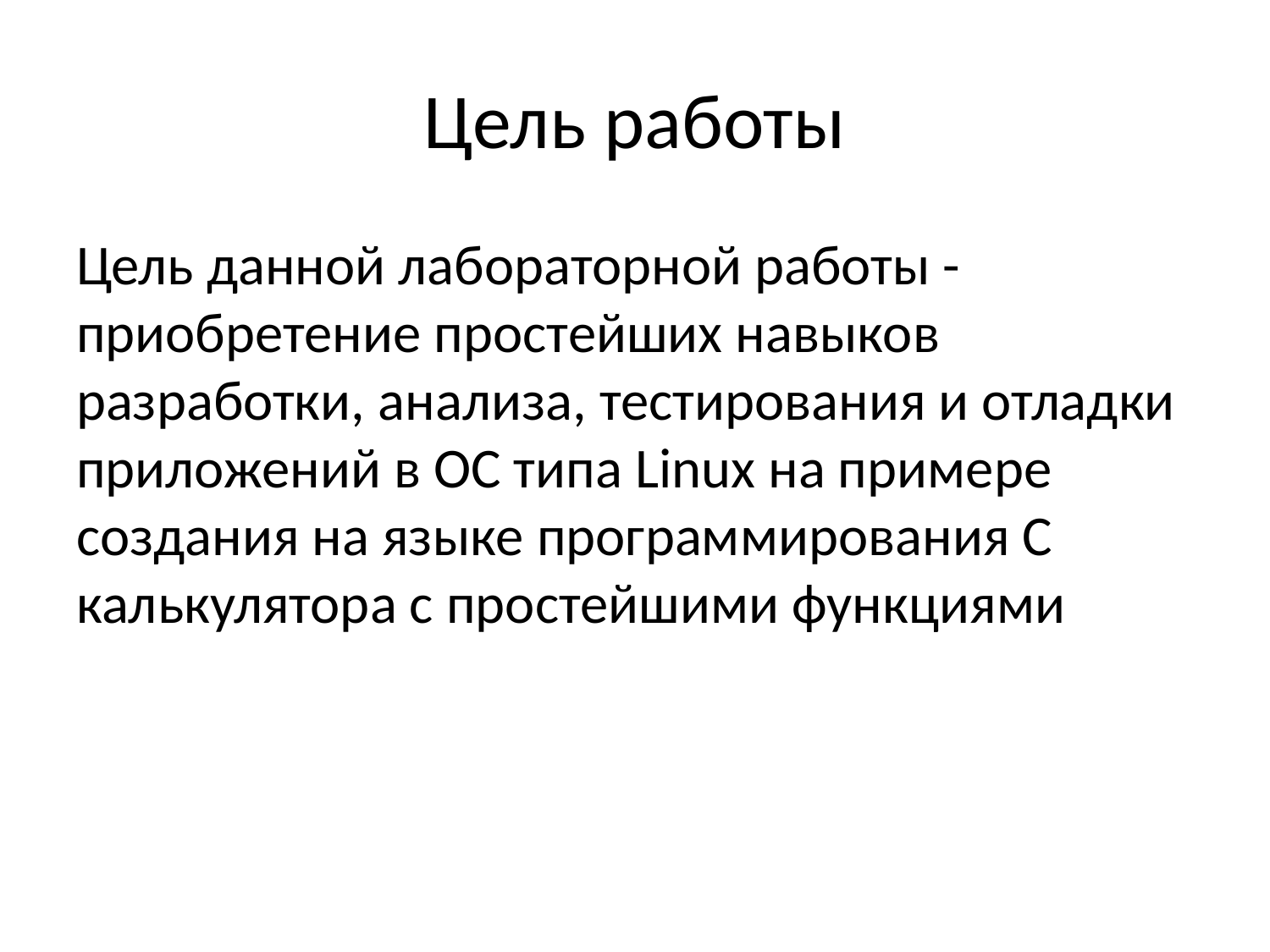

# Цель работы
Цель данной лабораторной работы - приобретение простейших навыков разработки, анализа, тестирования и отладки приложений в ОС типа Linux на примере создания на языке программирования C калькулятора с простейшими функциями